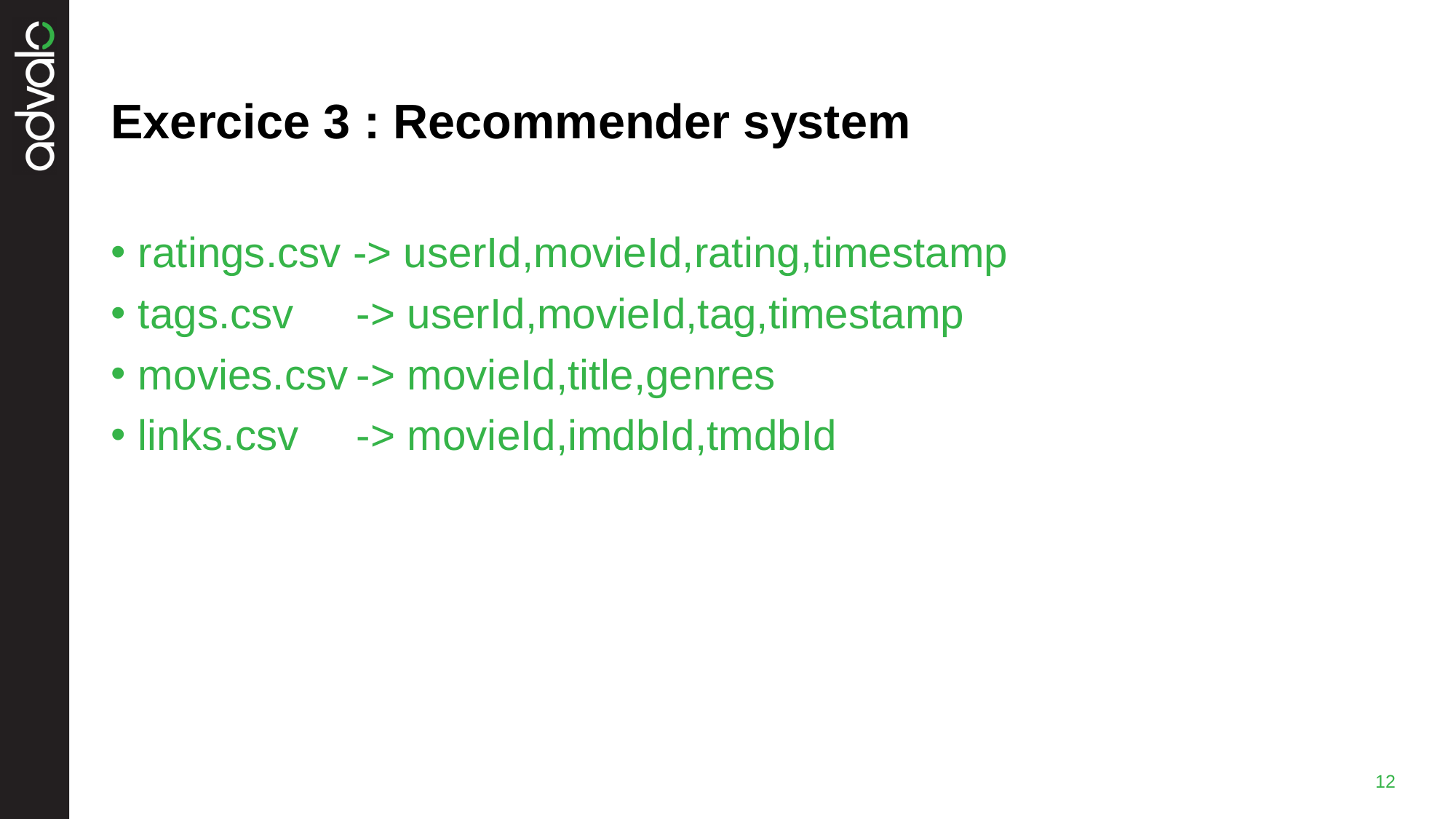

# Exercice 3 : Recommender system
ratings.csv -> userId,movieId,rating,timestamp
tags.csv	-> userId,movieId,tag,timestamp
movies.csv	-> movieId,title,genres
links.csv	-> movieId,imdbId,tmdbId

12